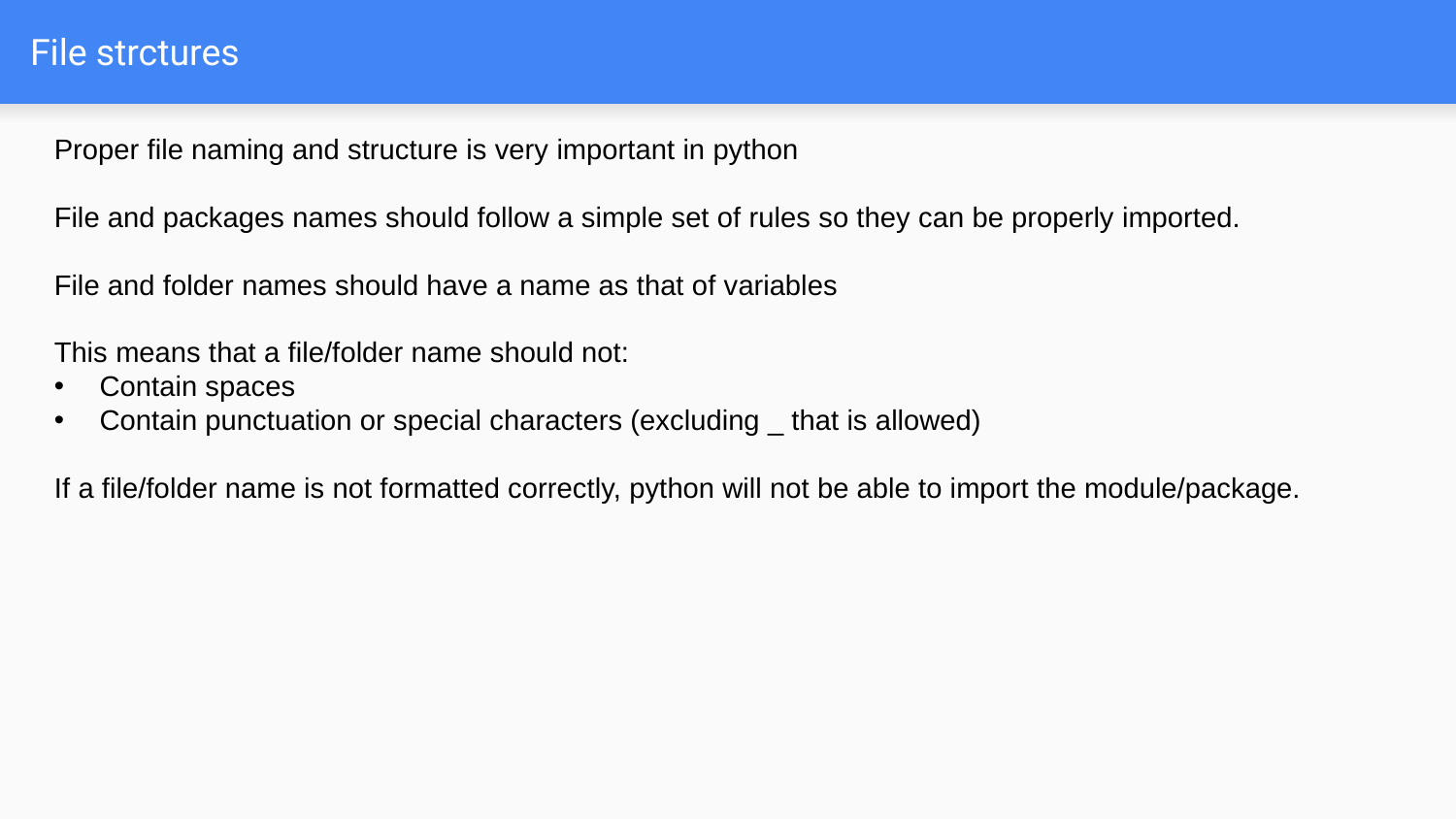

# File strctures
Proper file naming and structure is very important in python

File and packages names should follow a simple set of rules so they can be properly imported.

File and folder names should have a name as that of variables

This means that a file/folder name should not:
Contain spaces
Contain punctuation or special characters (excluding _ that is allowed)

If a file/folder name is not formatted correctly, python will not be able to import the module/package.